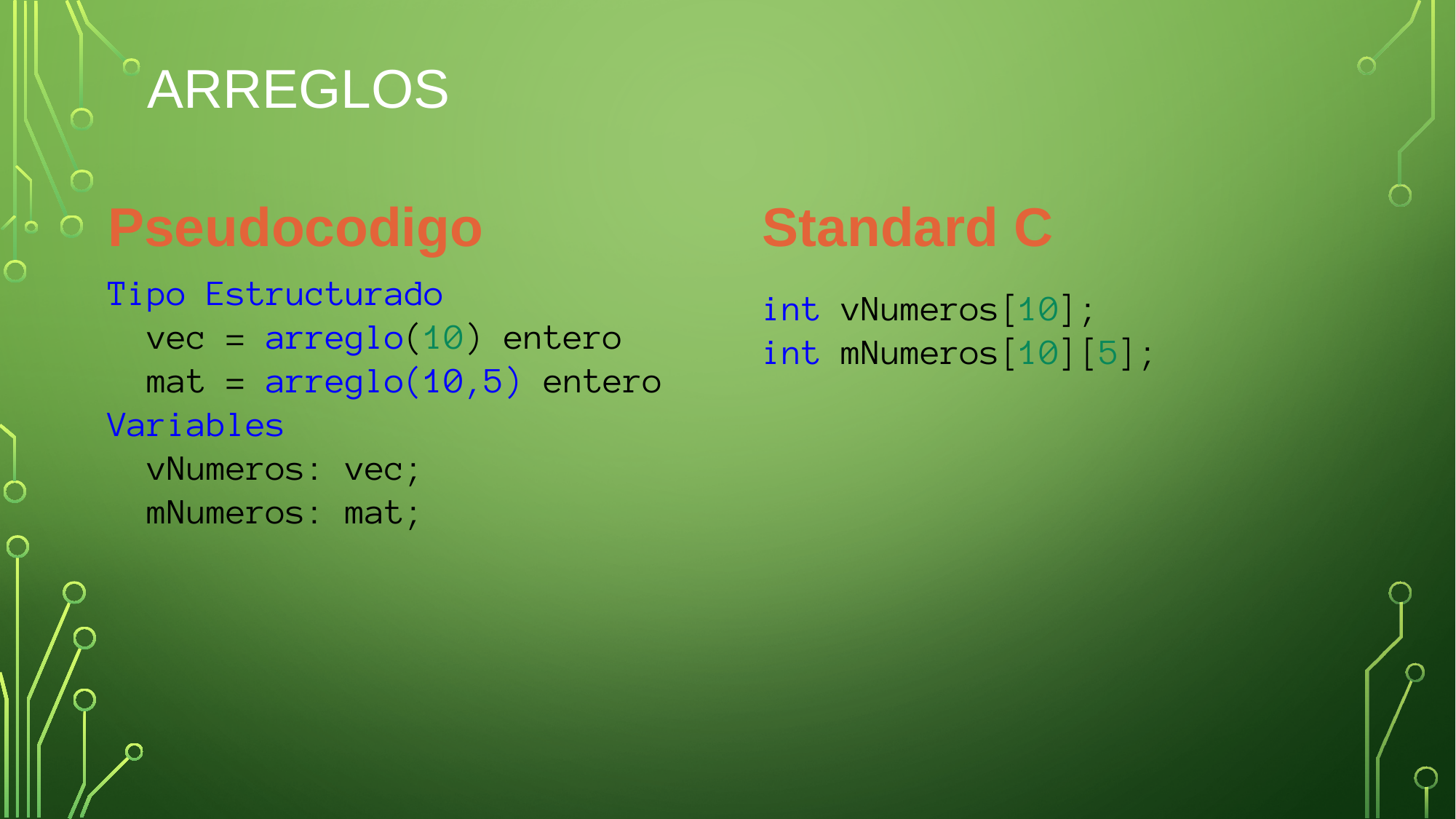

# ARReglos
Pseudocodigo
Standard C
Tipo Estructurado
  vec = arreglo(10) entero
  mat = arreglo(10,5) entero
Variables
  vNumeros: vec;
  mNumeros: mat;
int vNumeros[10];
int mNumeros[10][5];